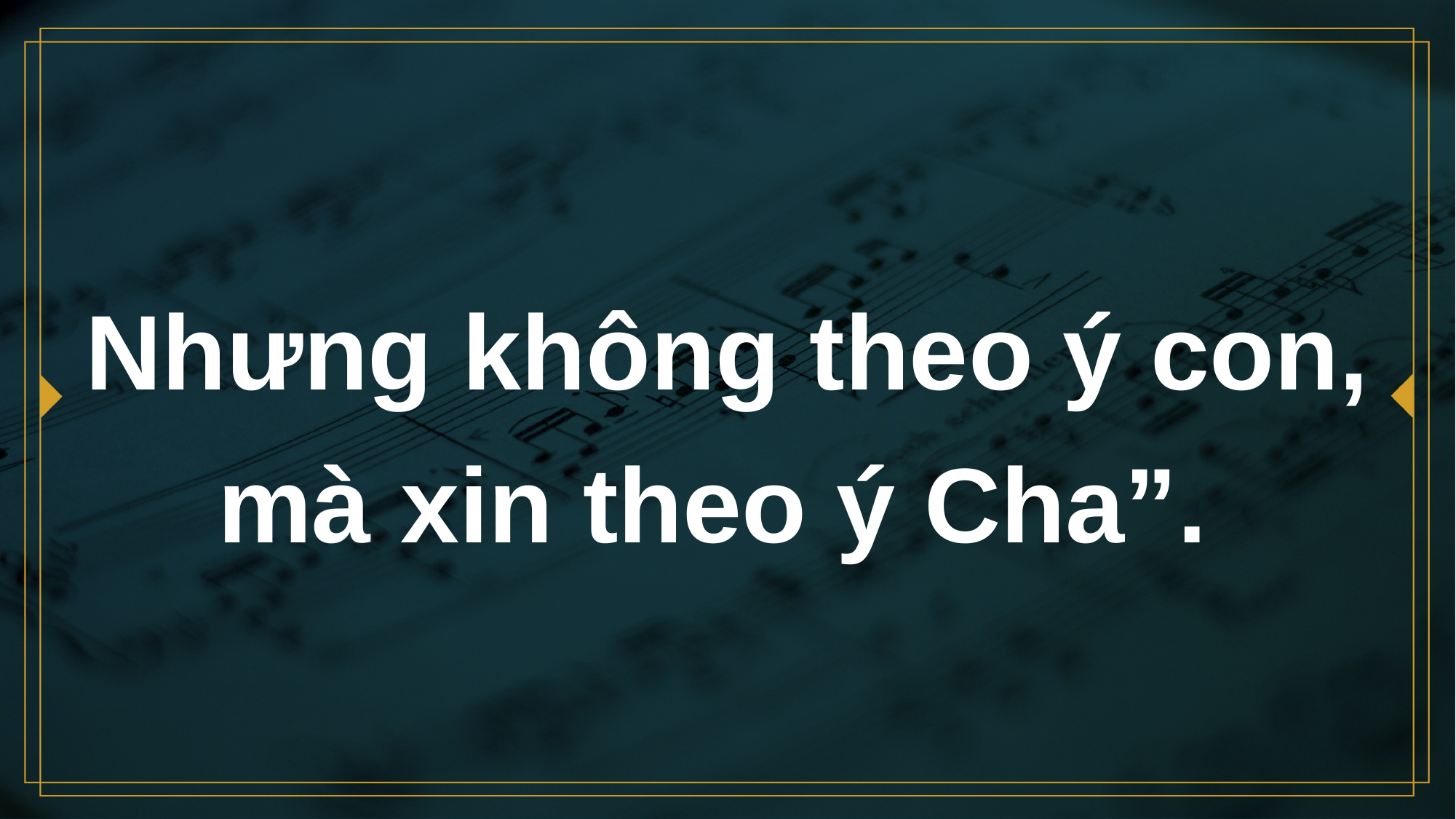

# Nhưng không theo ý con, mà xin theo ý Cha”.